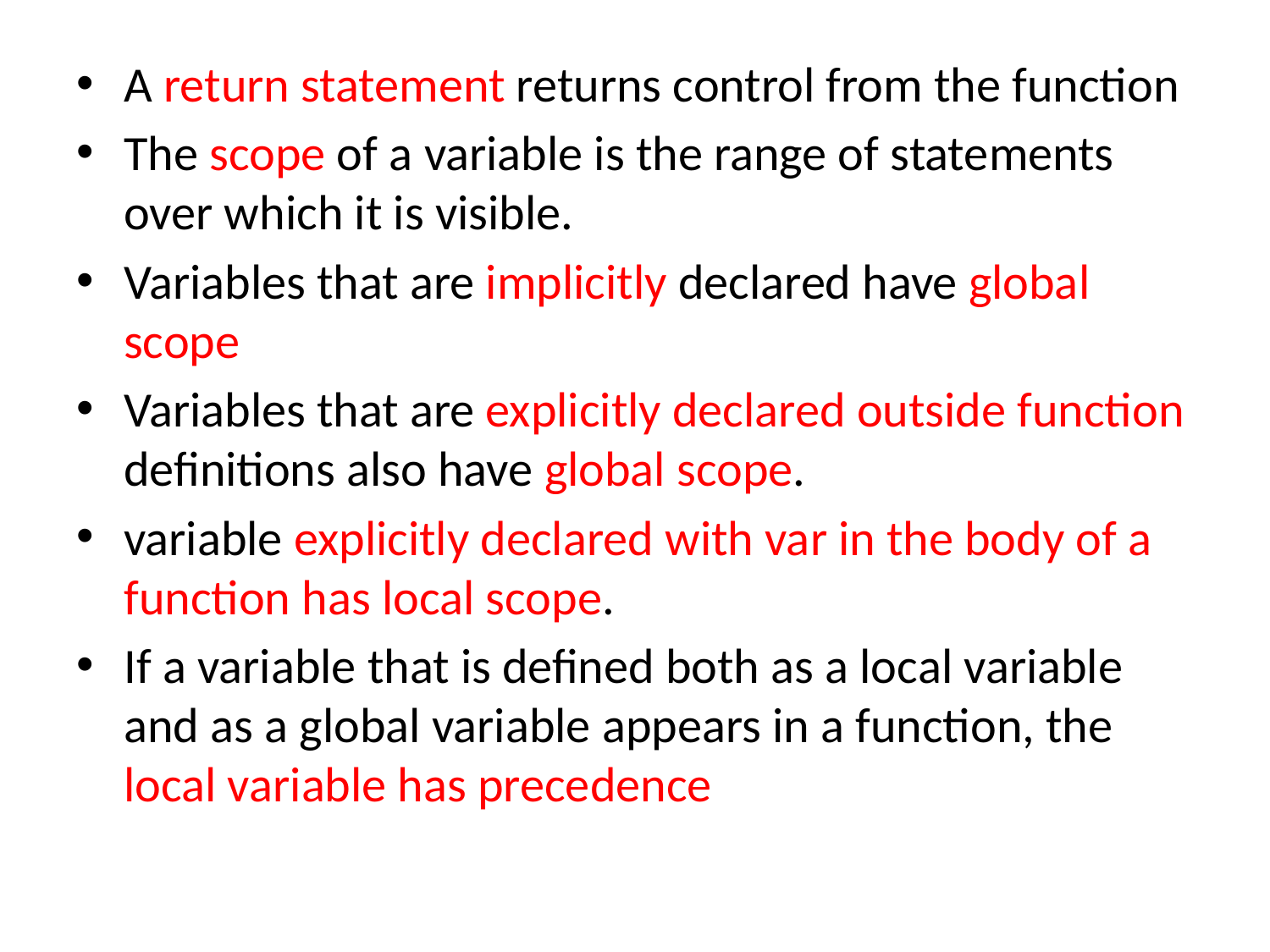

A return statement returns control from the function
The scope of a variable is the range of statements over which it is visible.
Variables that are implicitly declared have global scope
Variables that are explicitly declared outside function definitions also have global scope.
variable explicitly declared with var in the body of a function has local scope.
If a variable that is defined both as a local variable and as a global variable appears in a function, the local variable has precedence